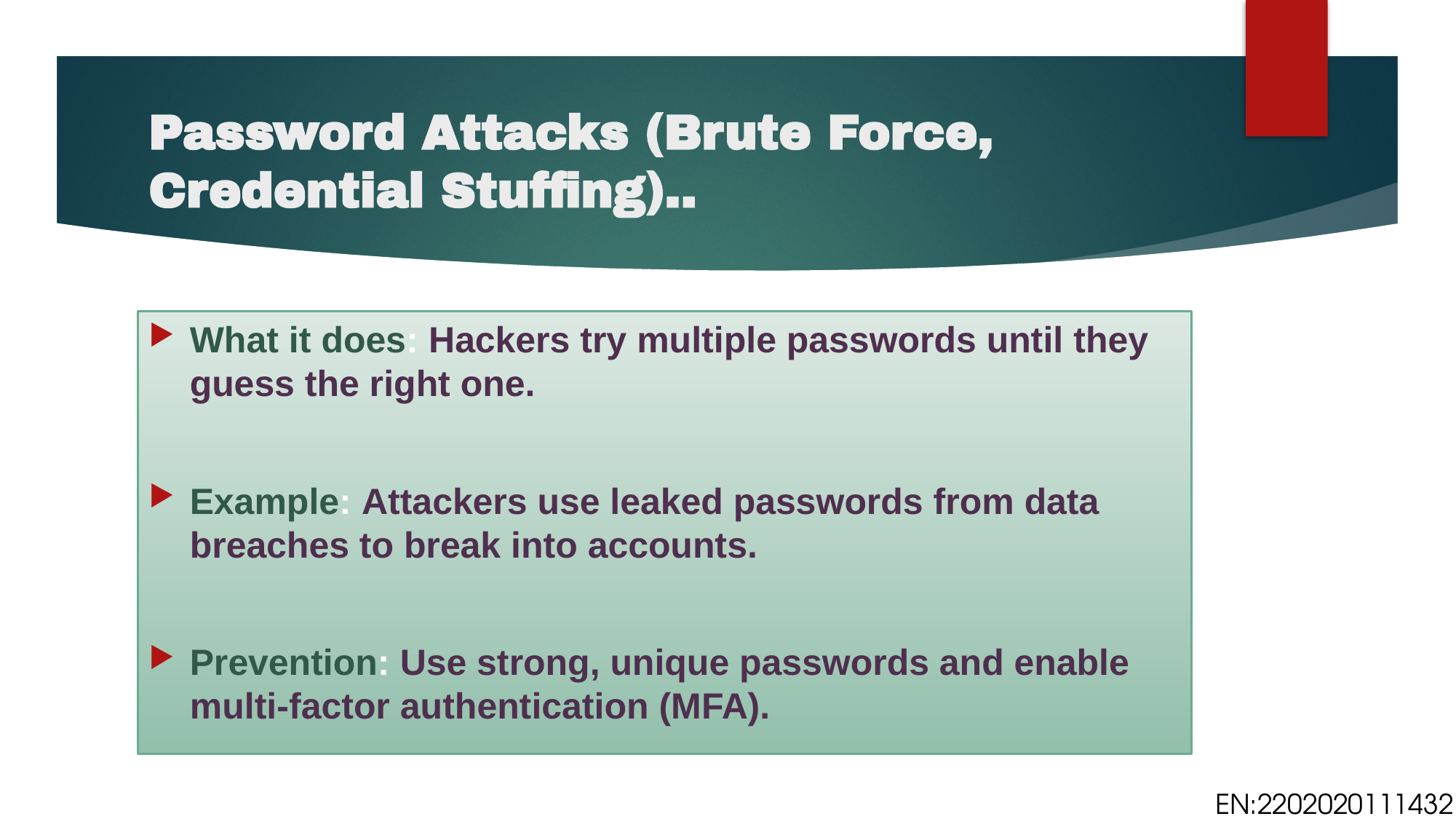

# Password Attacks (Brute Force, Credential Stuffing)..
What it does: Hackers try multiple passwords until they guess the right one.

Example: Attackers use leaked passwords from data breaches to break into accounts.

Prevention: Use strong, unique passwords and enable multi-factor authentication (MFA).
EN:2202020111432